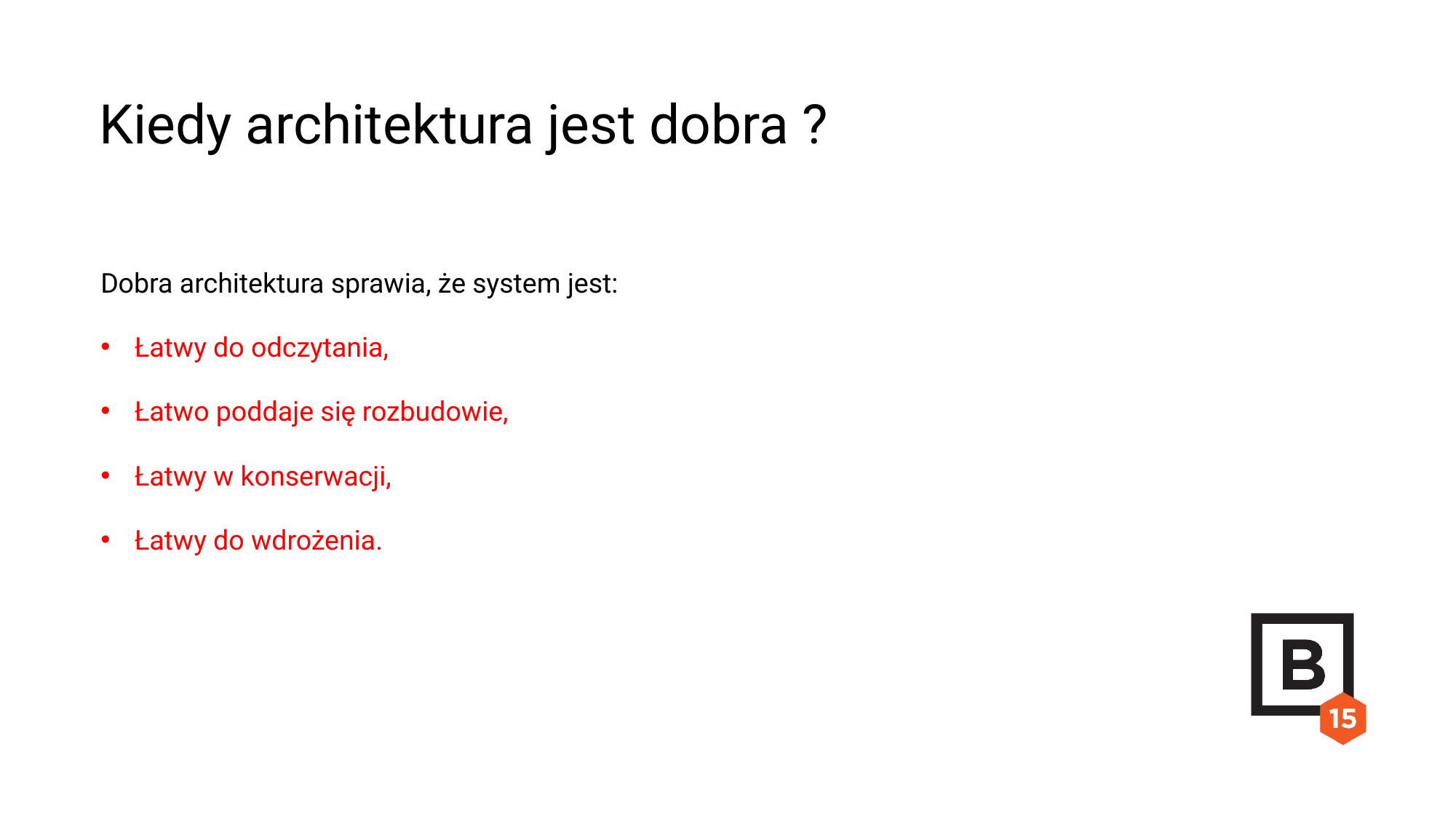

Kiedy architektura jest dobra ?

Dobra architektura sprawia, że system jest:
Łatwy do odczytania,
Łatwo poddaje się rozbudowie,
Łatwy w konserwacji,
Łatwy do wdrożenia.